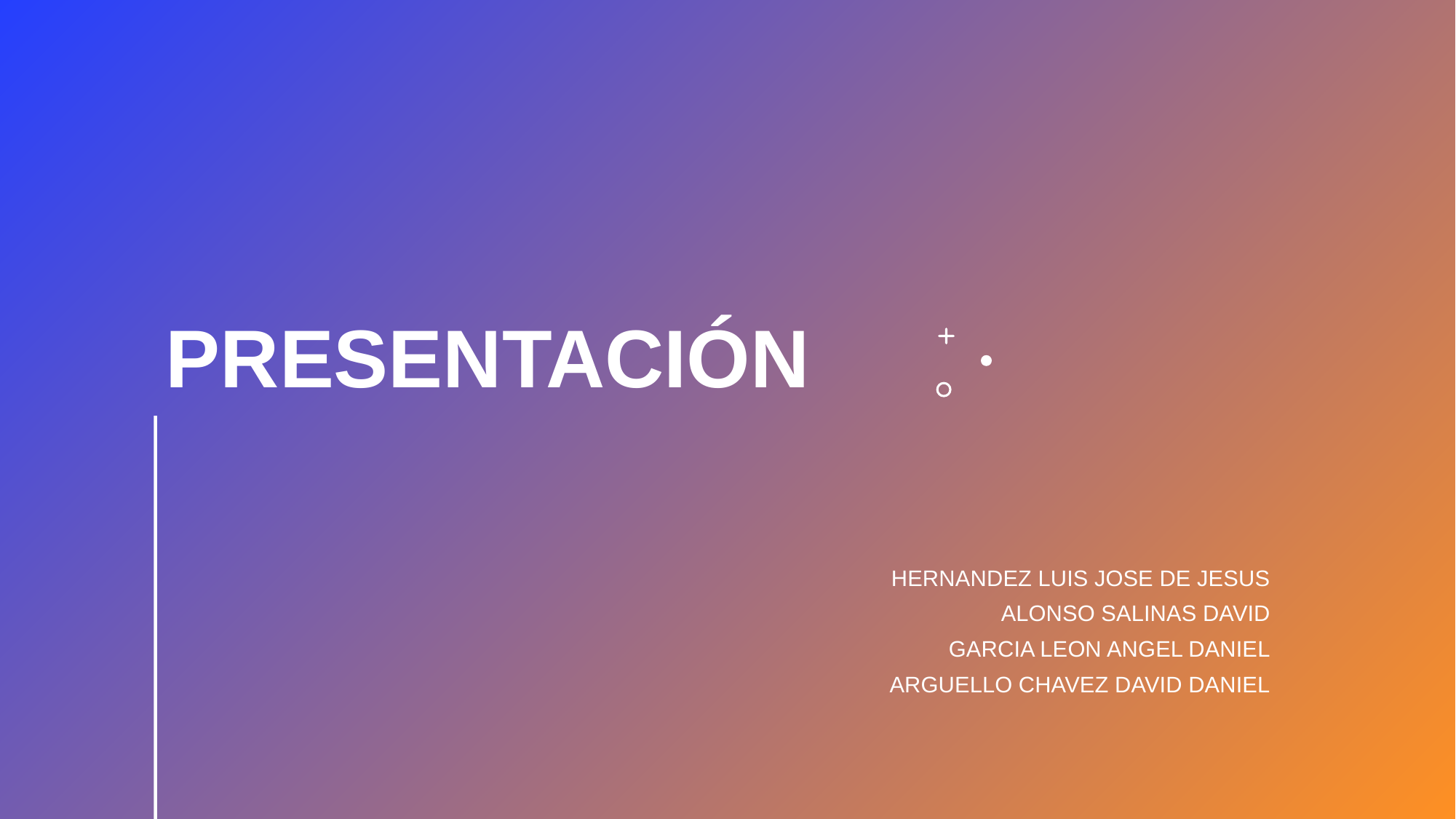

# presentación
HERNANDEZ LUIS JOSE DE JESUS
ALONSO SALINAS DAVID
GARCIA LEON ANGEL DANIEL
ARGUELLO CHAVEZ DAVID DANIEL